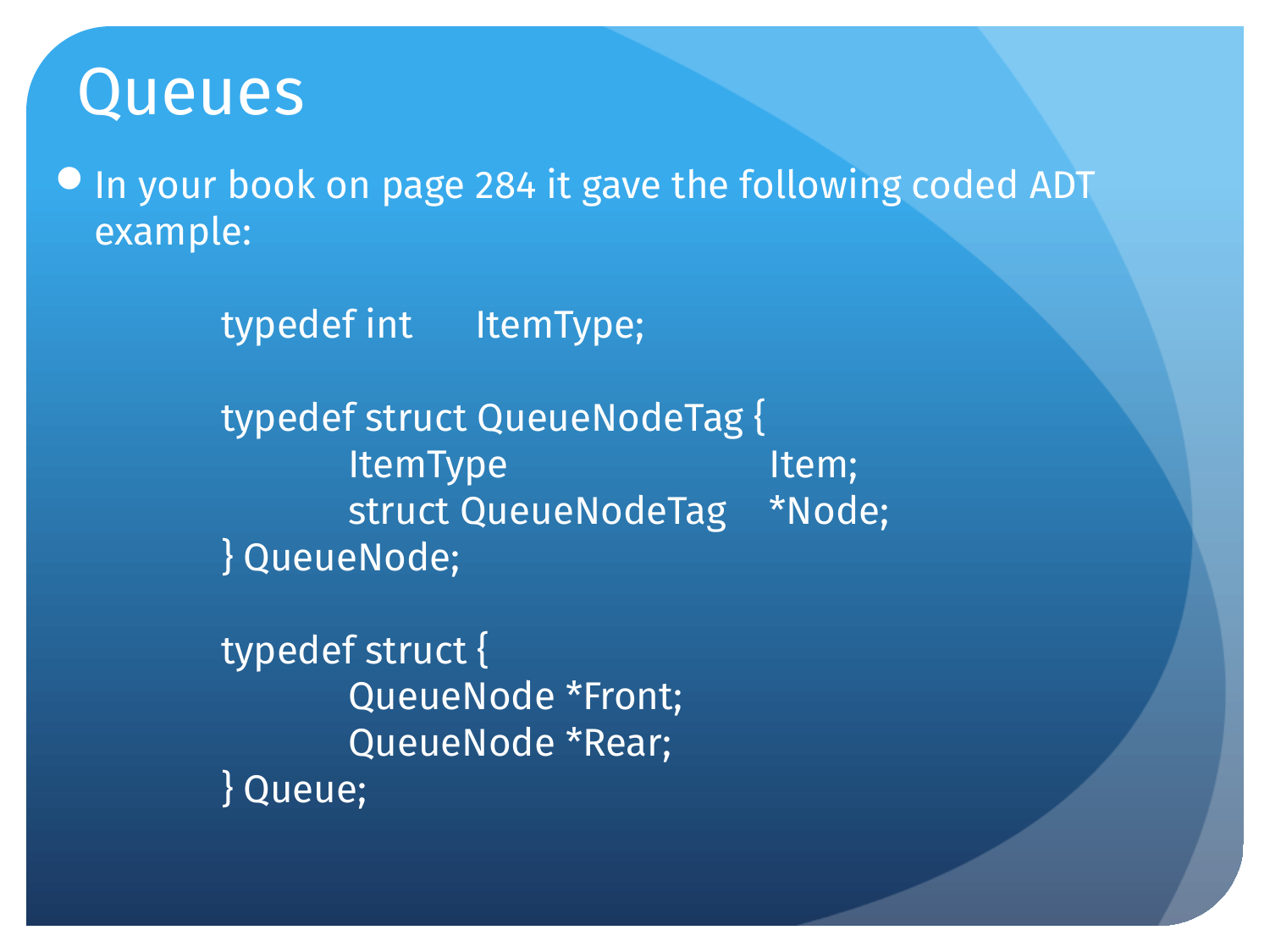

# Queues
In your book on page 284 it gave the following coded ADT example:
	typedef int	ItemType;
	typedef struct QueueNodeTag {
		ItemType		    Item;
		struct QueueNodeTag	    *Node;
	} QueueNode;
	typedef struct {
		QueueNode *Front;
		QueueNode *Rear;
	} Queue;